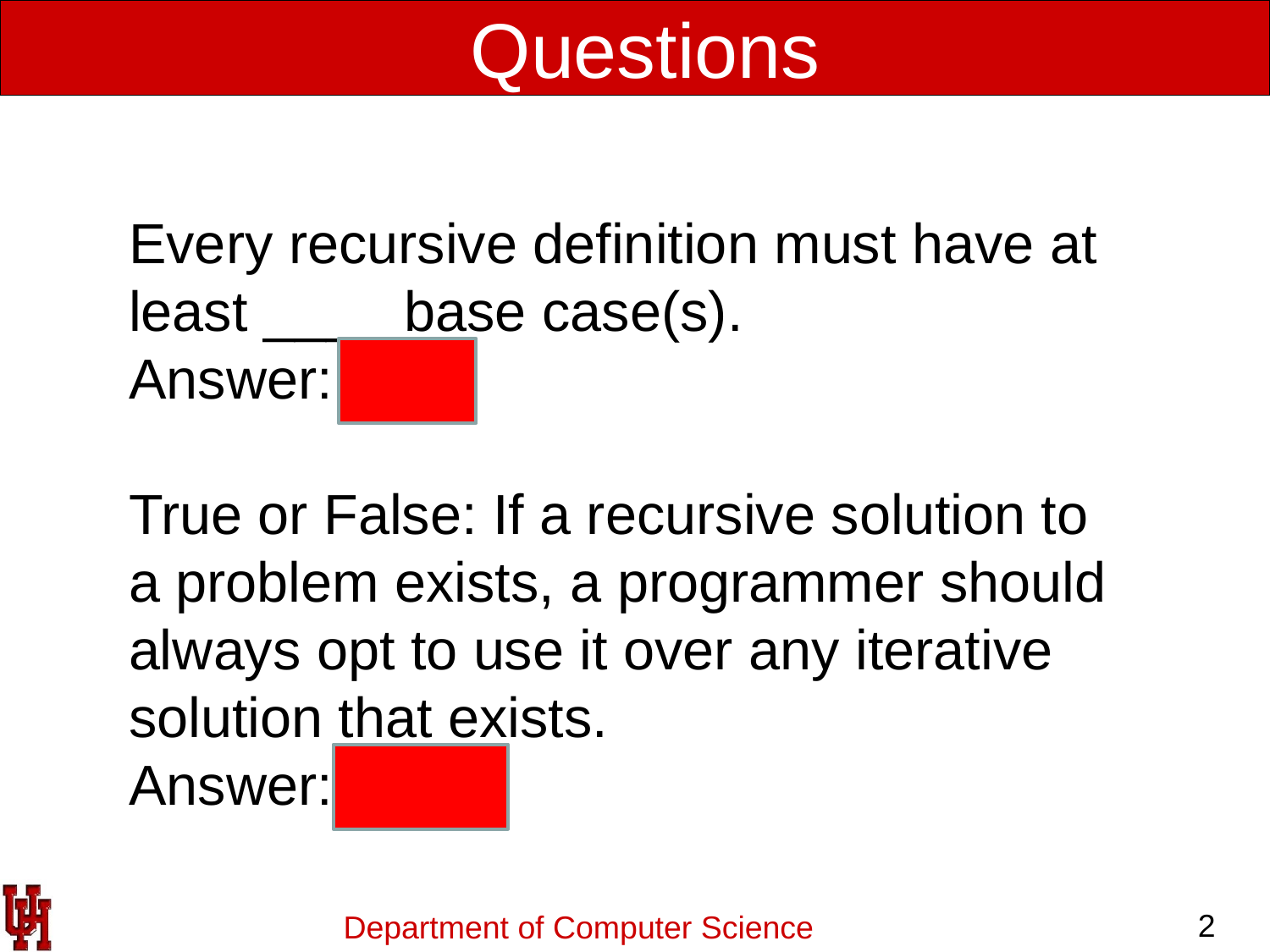

Questions
Every recursive definition must have at least ____ base case(s).
Answer: one

True or False: If a recursive solution to a problem exists, a programmer should always opt to use it over any iterative solution that exists.
Answer: False